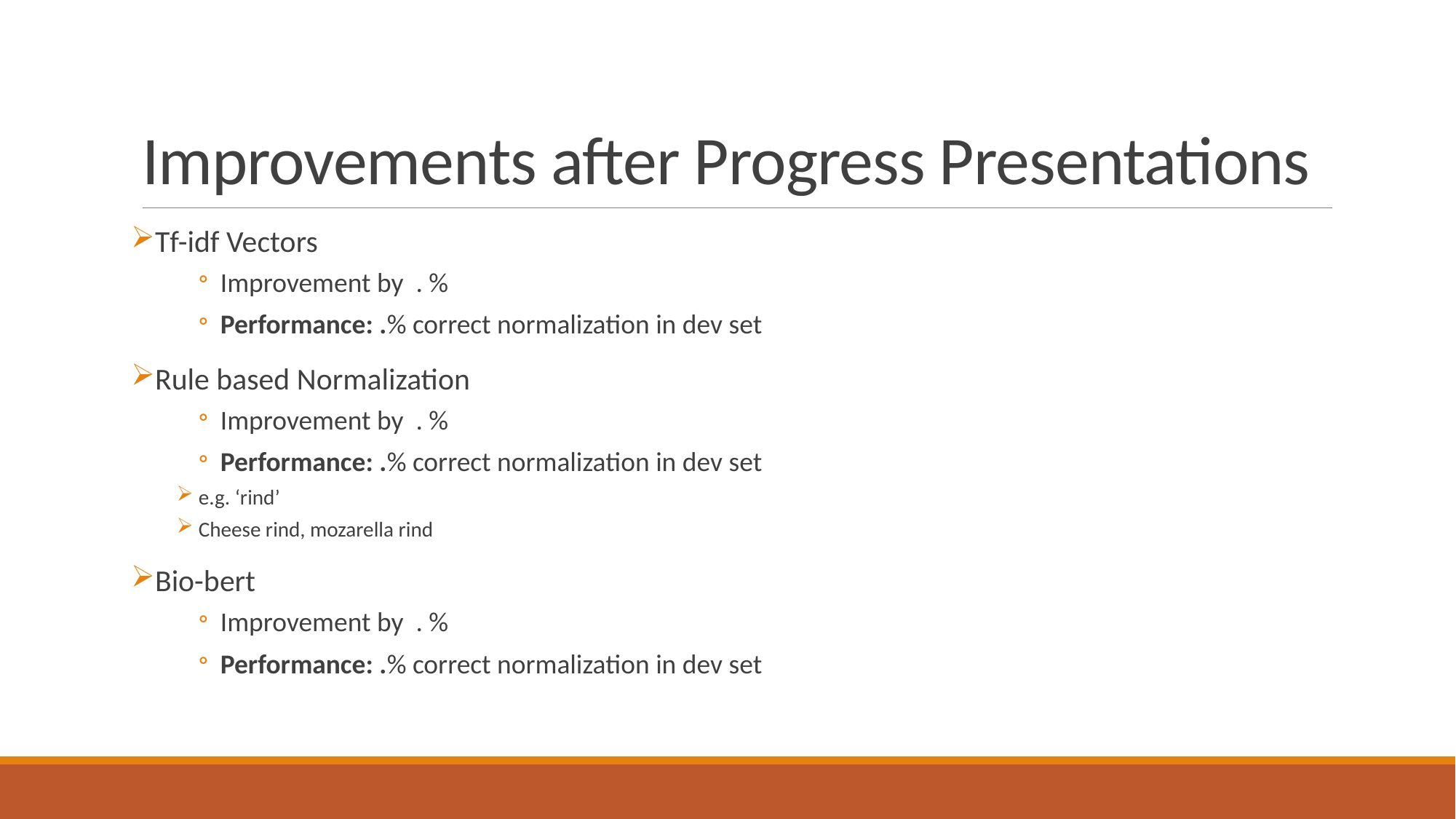

# Improvements after Progress Presentations
Tf-idf Vectors
Improvement by  . %
Performance: .% correct normalization in dev set
Rule based Normalization
Improvement by  . %
Performance: .% correct normalization in dev set
e.g. ‘rind’
Cheese rind, mozarella rind
Bio-bert
Improvement by  . %
Performance: .% correct normalization in dev set